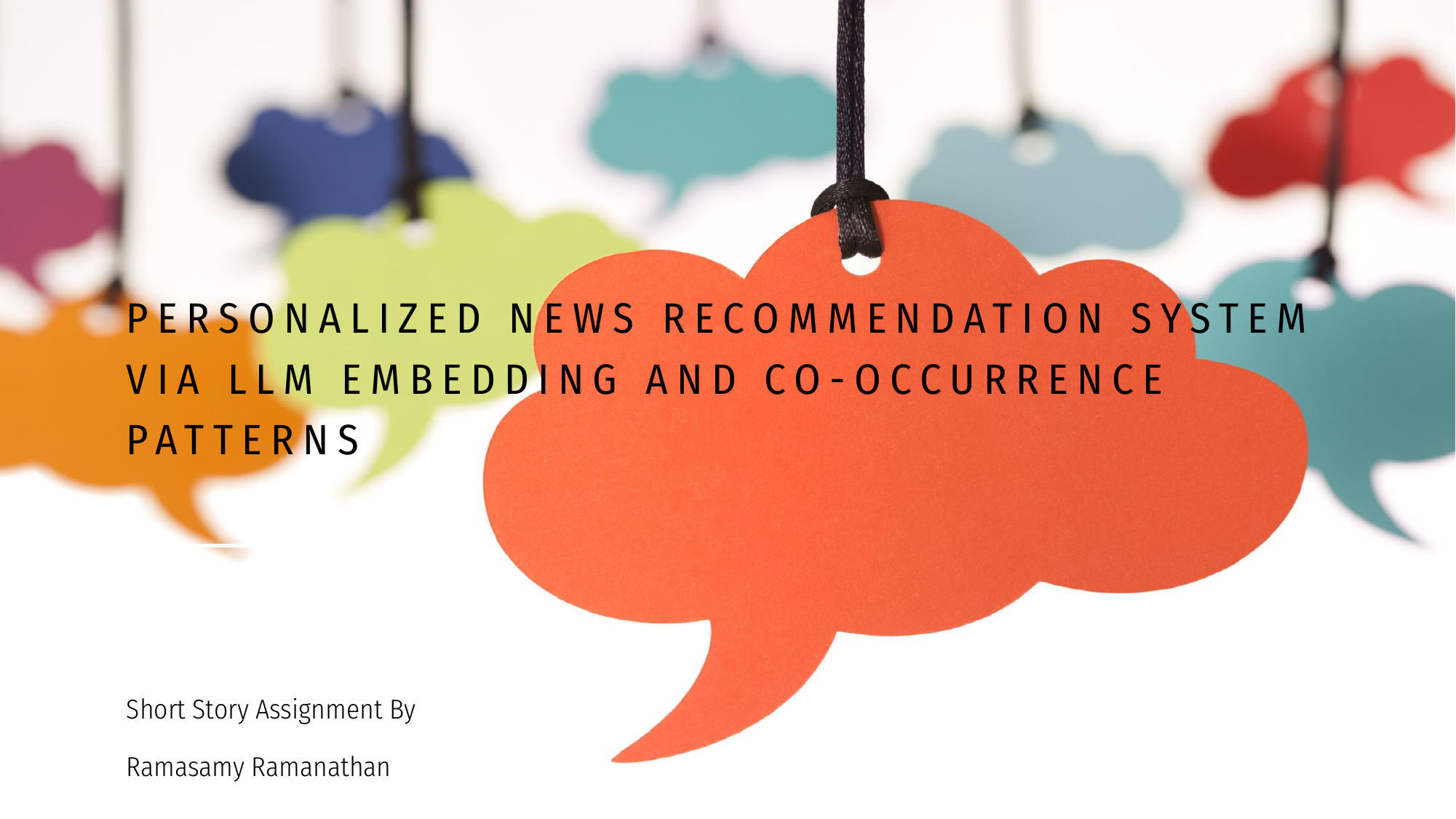

# Personalized News Recommendation System via LLM Embedding and Co-Occurrence Patterns
Short Story Assignment By
Ramasamy Ramanathan